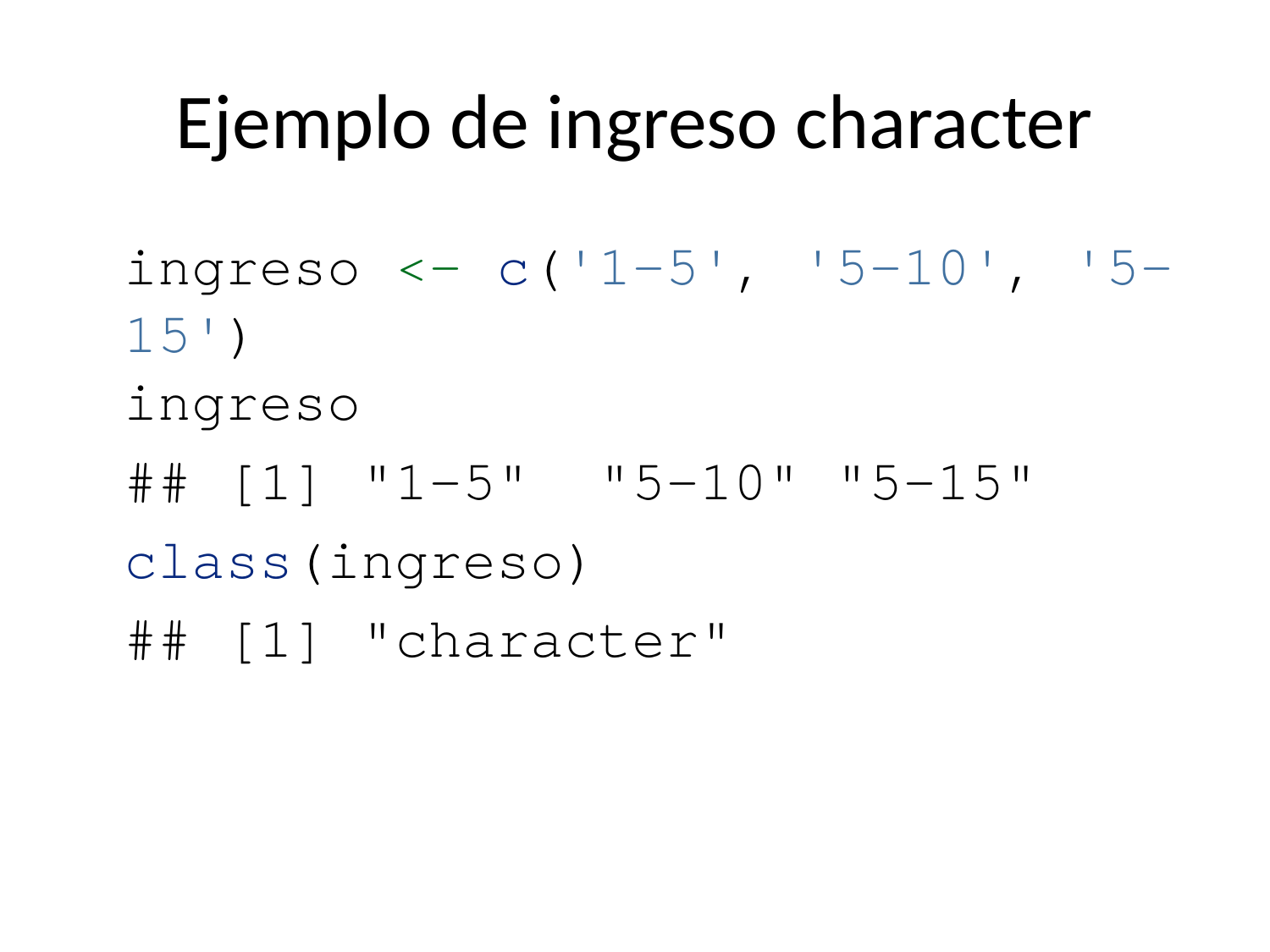

# Ejemplo de ingreso character
ingreso <- c('1-5', '5-10', '5-15')
ingreso
## [1] "1-5"  "5-10" "5-15"
class(ingreso)
## [1] "character"